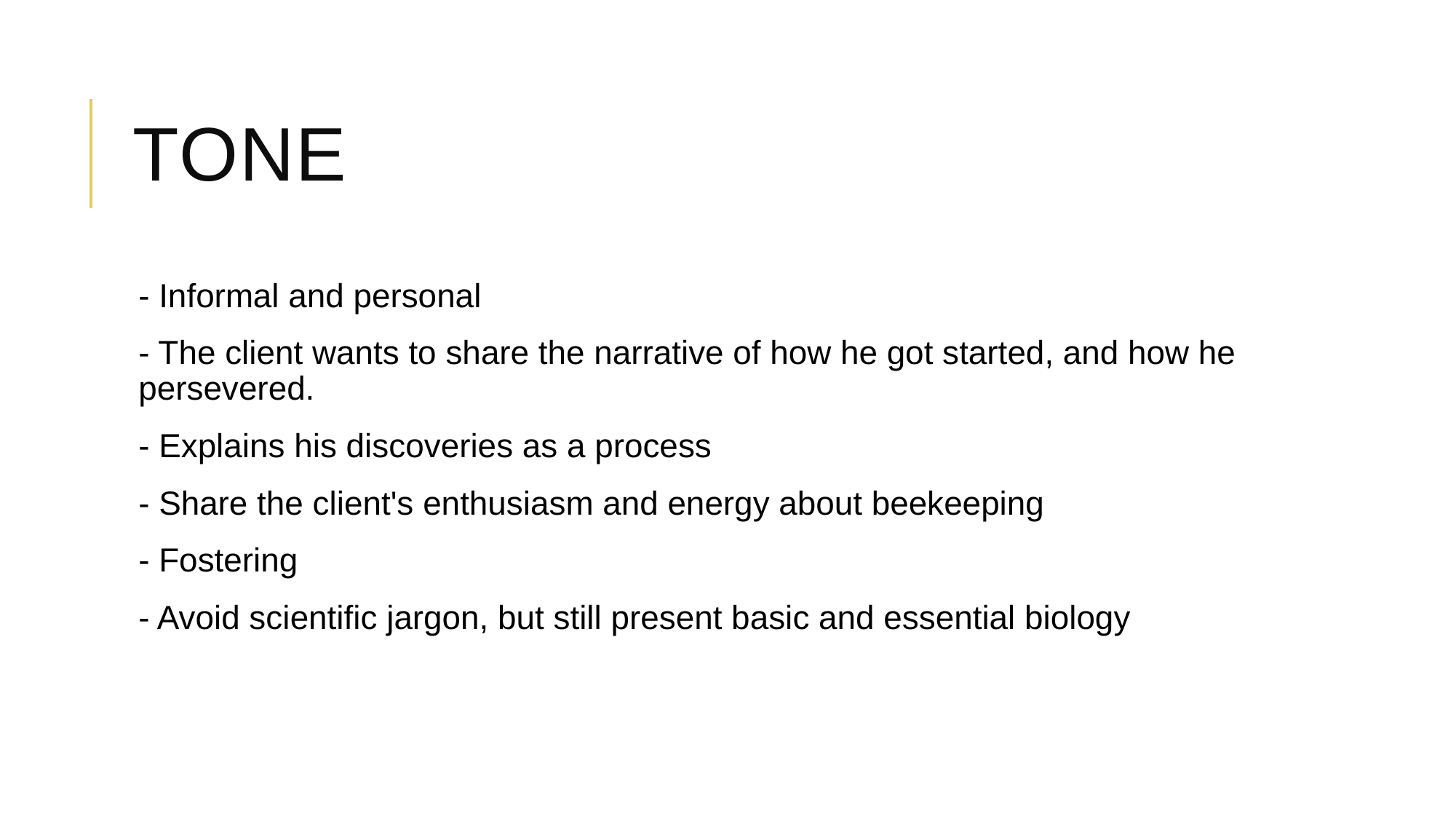

# Tone
- Informal and personal
- The client wants to share the narrative of how he got started, and how he persevered.
- Explains his discoveries as a process
- Share the client's enthusiasm and energy about beekeeping
- Fostering
- Avoid scientific jargon, but still present basic and essential biology